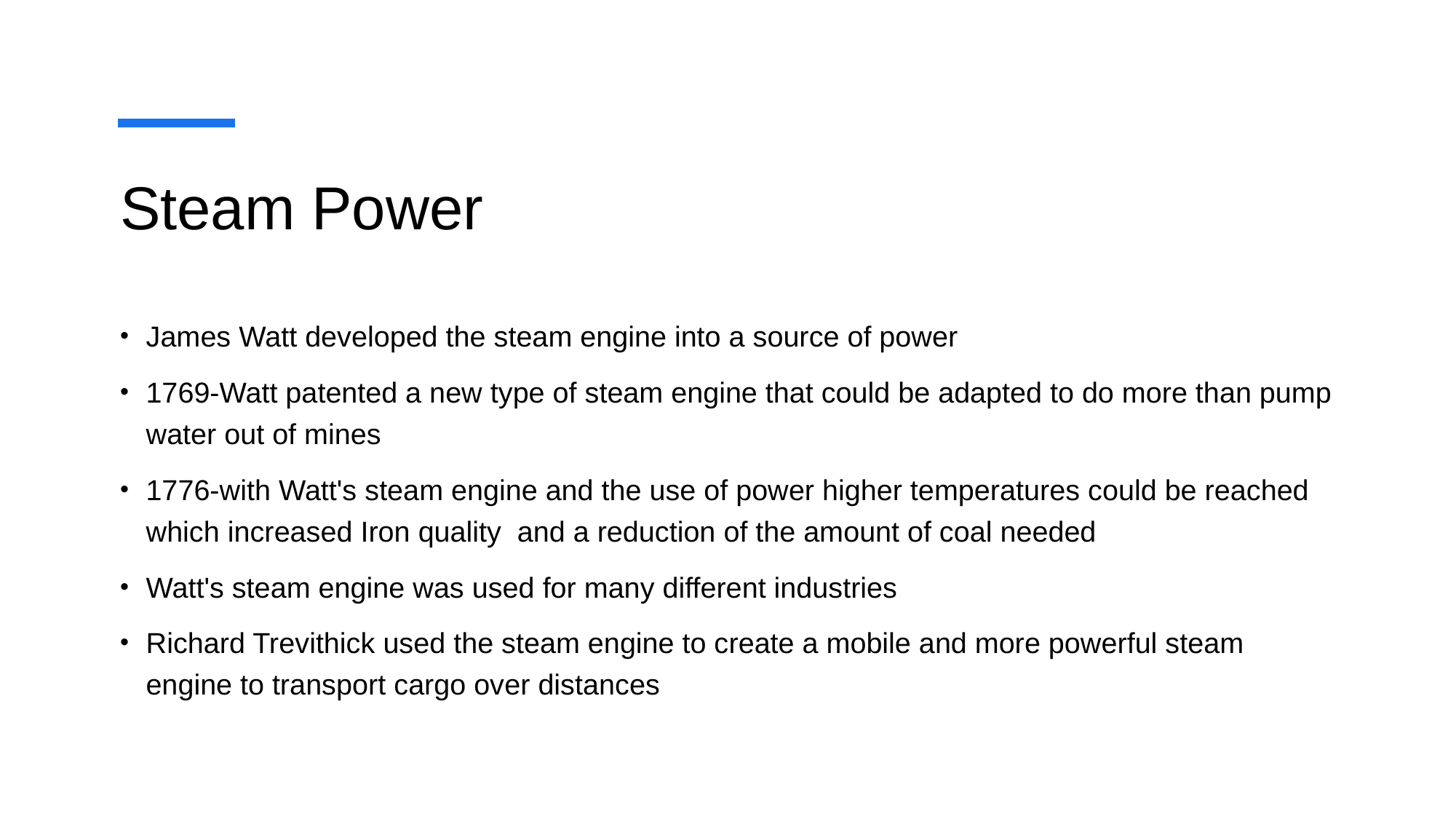

# Steam Power
James Watt developed the steam engine into a source of power
1769-Watt patented a new type of steam engine that could be adapted to do more than pump water out of mines
1776-with Watt's steam engine and the use of power higher temperatures could be reached which increased Iron quality  and a reduction of the amount of coal needed
Watt's steam engine was used for many different industries
Richard Trevithick used the steam engine to create a mobile and more powerful steam engine to transport cargo over distances